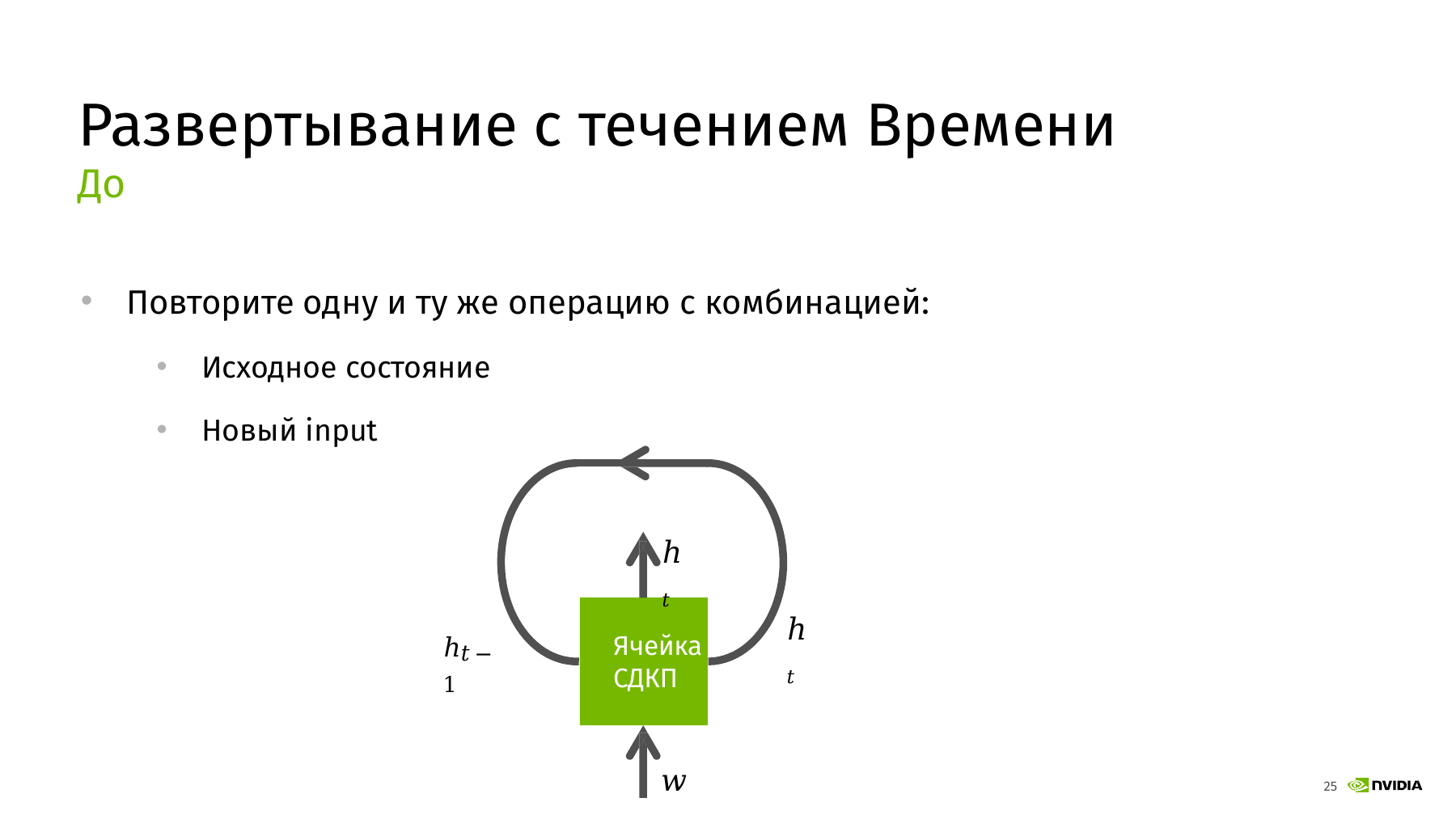

# Развертывание с течением Времени
До
Повторите одну и ту же операцию с комбинацией:
Исходное состояние
Новый input

ℎ𝑡

ℎ𝑡
ℎ𝑡−1
Ячейка СДКП

𝑤𝑡
25